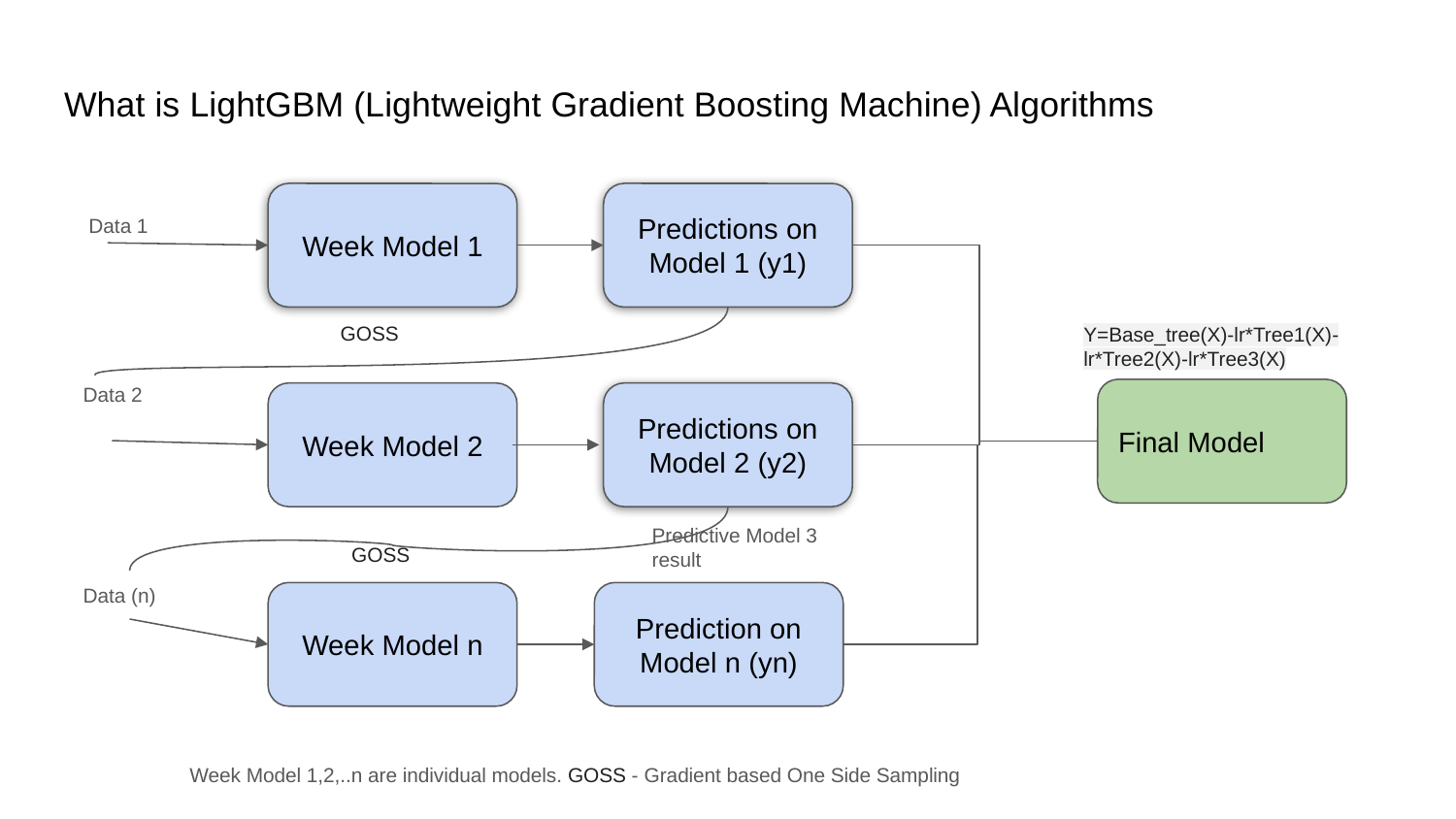

# What is LightGBM (Lightweight Gradient Boosting Machine) Algorithms
Week Model 1
Predictions on Model 1 (y1)
Data 1
Y=Base_tree(X)-lr*Tree1(X)-lr*Tree2(X)-lr*Tree3(X)
GOSS
Data 2
Final Model
Week Model 2
Predictions on Model 2 (y2)
Predictive Model 2   result

Predictive Model 3  result
        GOSS

Data (n)
Week Model n
Prediction on Model n (yn)
Week Model 1,2,..n are individual models. GOSS - Gradient based One Side Sampling